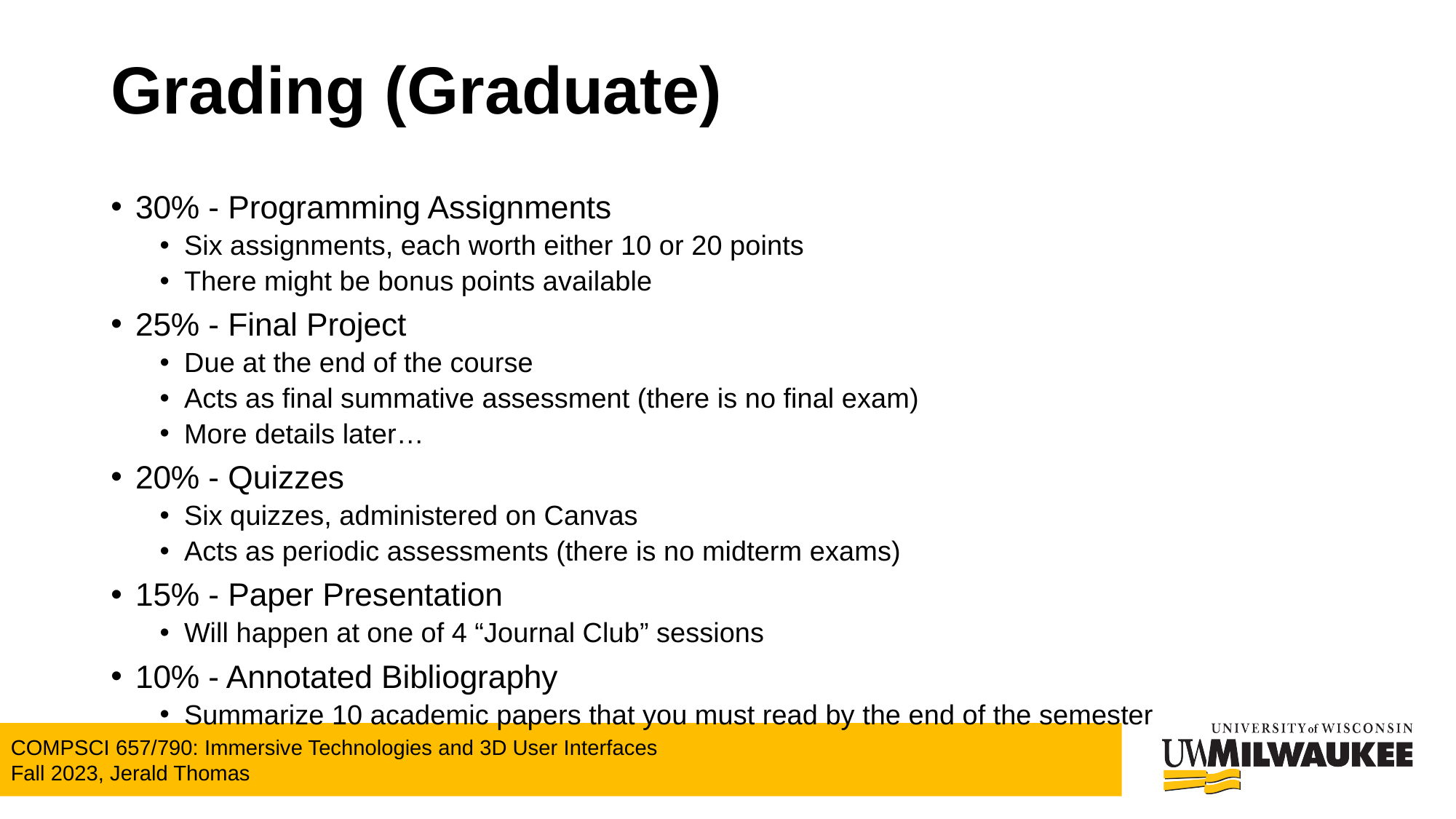

# Grading (Graduate)
30% - Programming Assignments
Six assignments, each worth either 10 or 20 points
There might be bonus points available
25% - Final Project
Due at the end of the course
Acts as final summative assessment (there is no final exam)
More details later…
20% - Quizzes
Six quizzes, administered on Canvas
Acts as periodic assessments (there is no midterm exams)
15% - Paper Presentation
Will happen at one of 4 “Journal Club” sessions
10% - Annotated Bibliography
Summarize 10 academic papers that you must read by the end of the semester